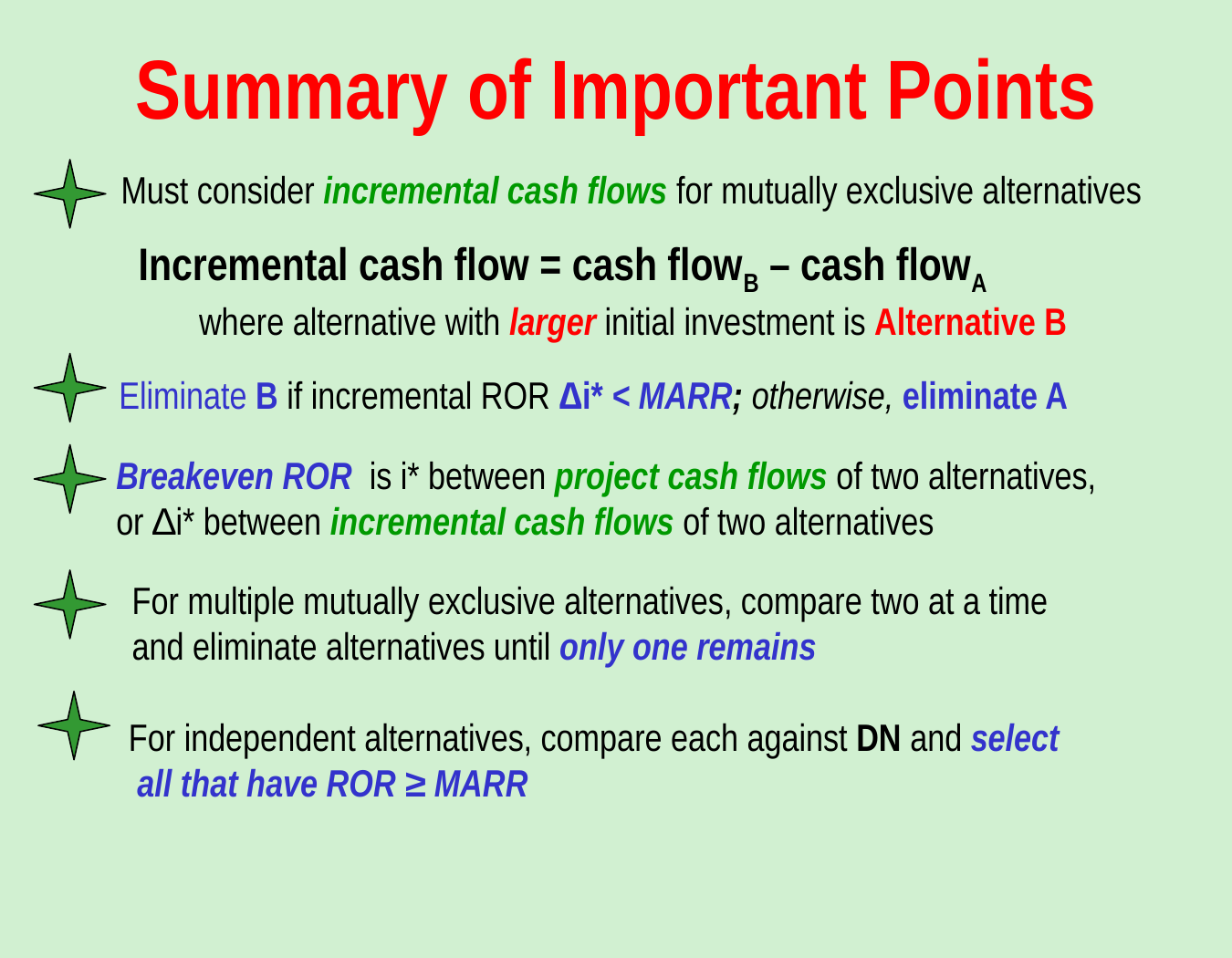

# Summary of Important Points

Must consider incremental cash flows for mutually exclusive alternatives
Incremental cash flow = cash flowB – cash flowA
       where alternative with larger initial investment is Alternative B

Eliminate B if incremental ROR ∆i* < MARR; otherwise, eliminate A

Breakeven ROR  is i* between project cash flows of two alternatives, or ∆i* between incremental cash flows of two alternatives

For multiple mutually exclusive alternatives, compare two at a time
and eliminate alternatives until only one remains

For independent alternatives, compare each against DN and select
 all that have ROR ≥ MARR